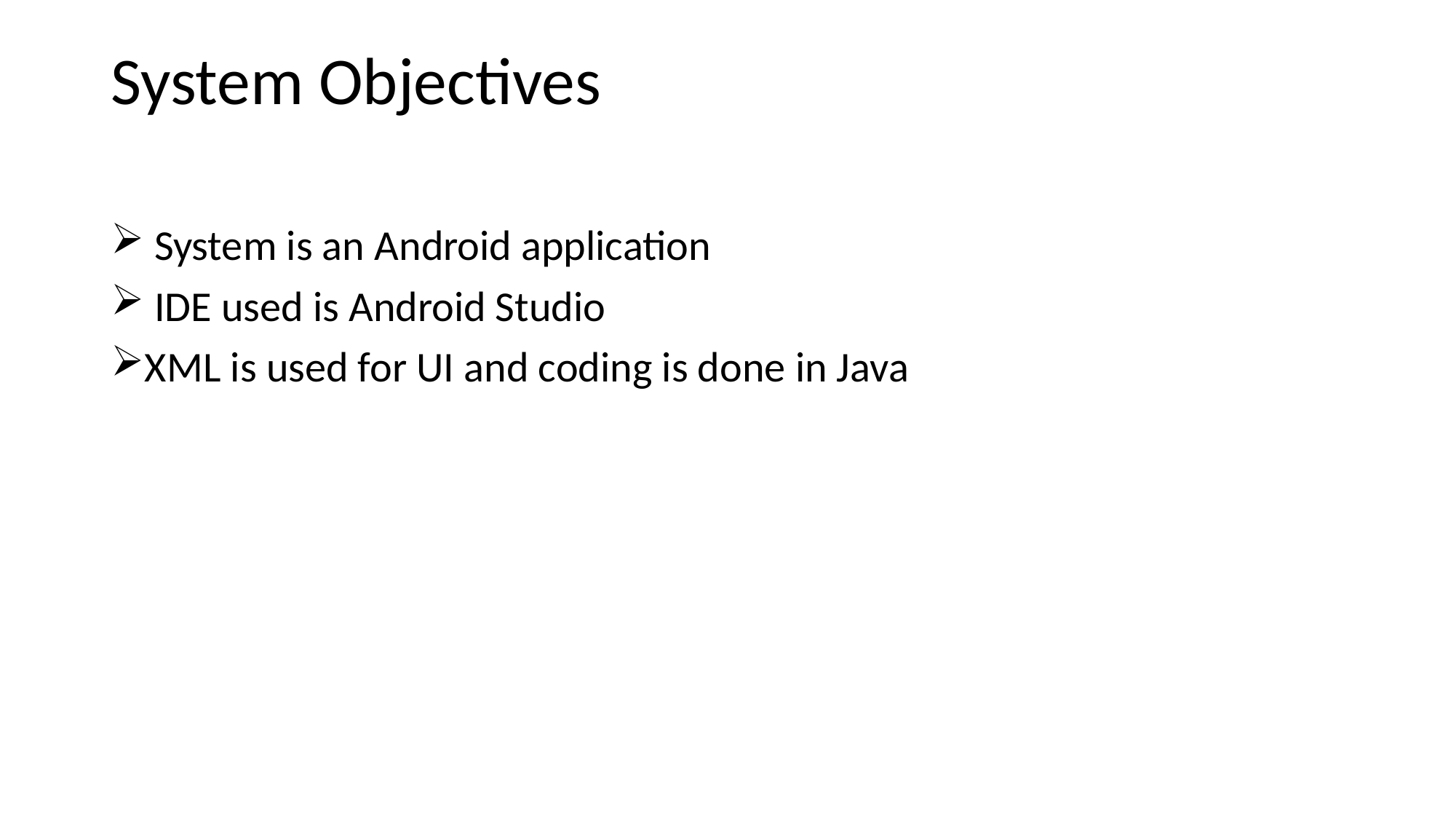

# System Objectives
 System is an Android application
 IDE used is Android Studio
XML is used for UI and coding is done in Java